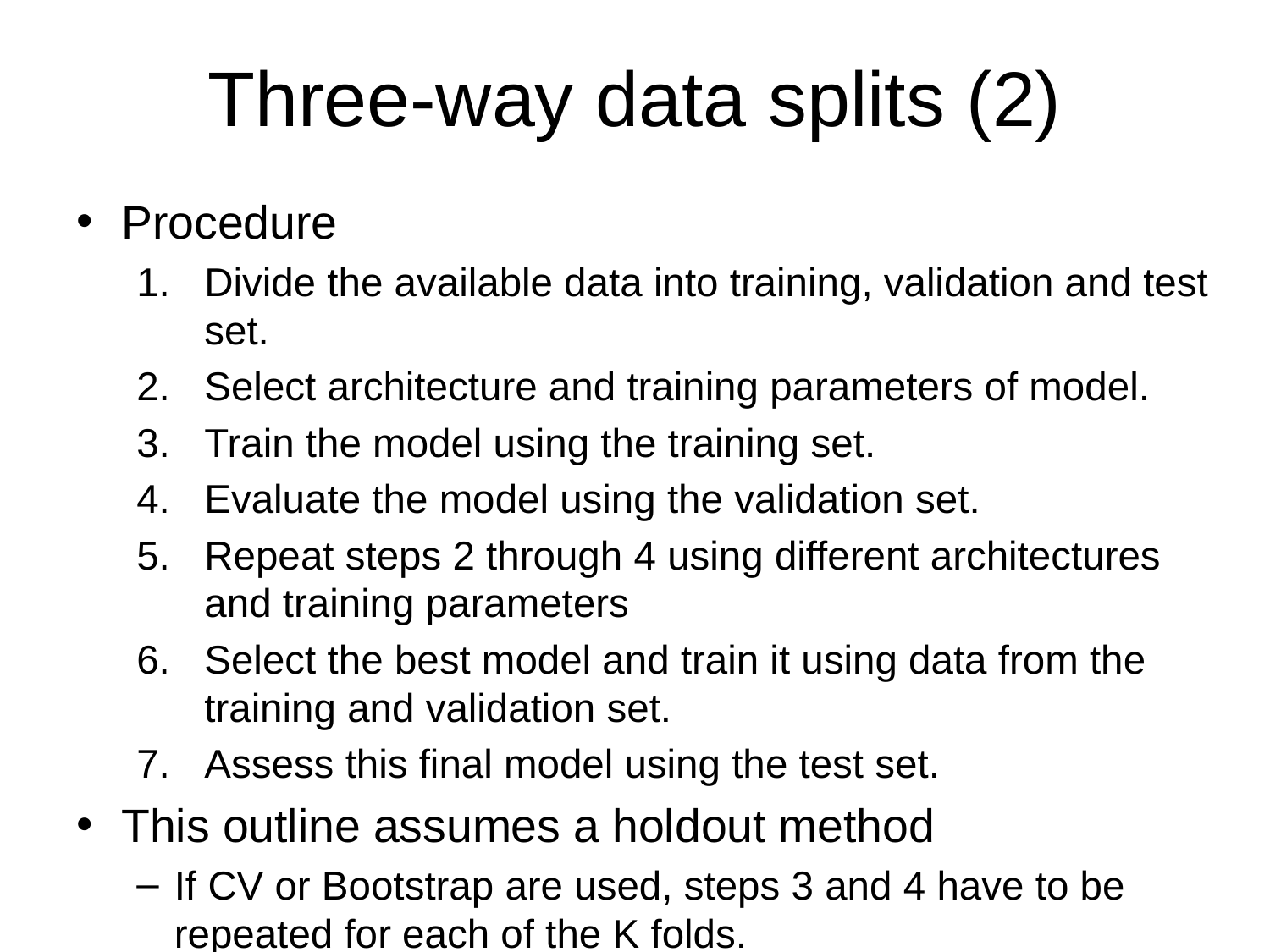

# Three-way data splits (2)
Procedure
Divide the available data into training, validation and test set.
Select architecture and training parameters of model.
Train the model using the training set.
Evaluate the model using the validation set.
Repeat steps 2 through 4 using different architectures and training parameters
Select the best model and train it using data from the training and validation set.
Assess this final model using the test set.
This outline assumes a holdout method
If CV or Bootstrap are used, steps 3 and 4 have to be repeated for each of the K folds.